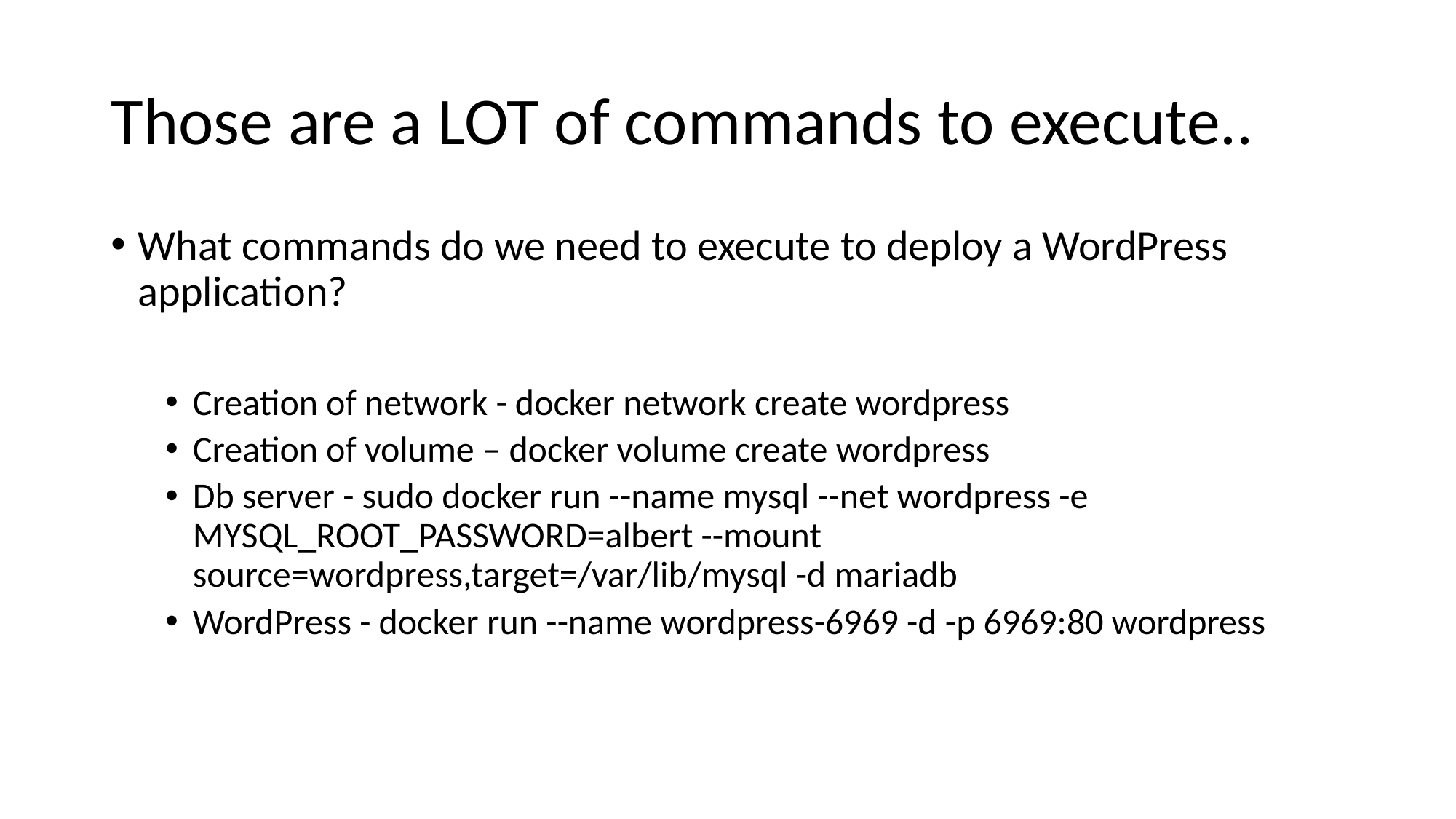

# Those are a LOT of commands to execute..
What commands do we need to execute to deploy a WordPress application?

Creation of network - docker network create wordpress
Creation of volume – docker volume create wordpress
Db server - sudo docker run --name mysql --net wordpress -e MYSQL_ROOT_PASSWORD=albert --mount source=wordpress,target=/var/lib/mysql -d mariadb
WordPress - docker run --name wordpress-6969 -d -p 6969:80 wordpress